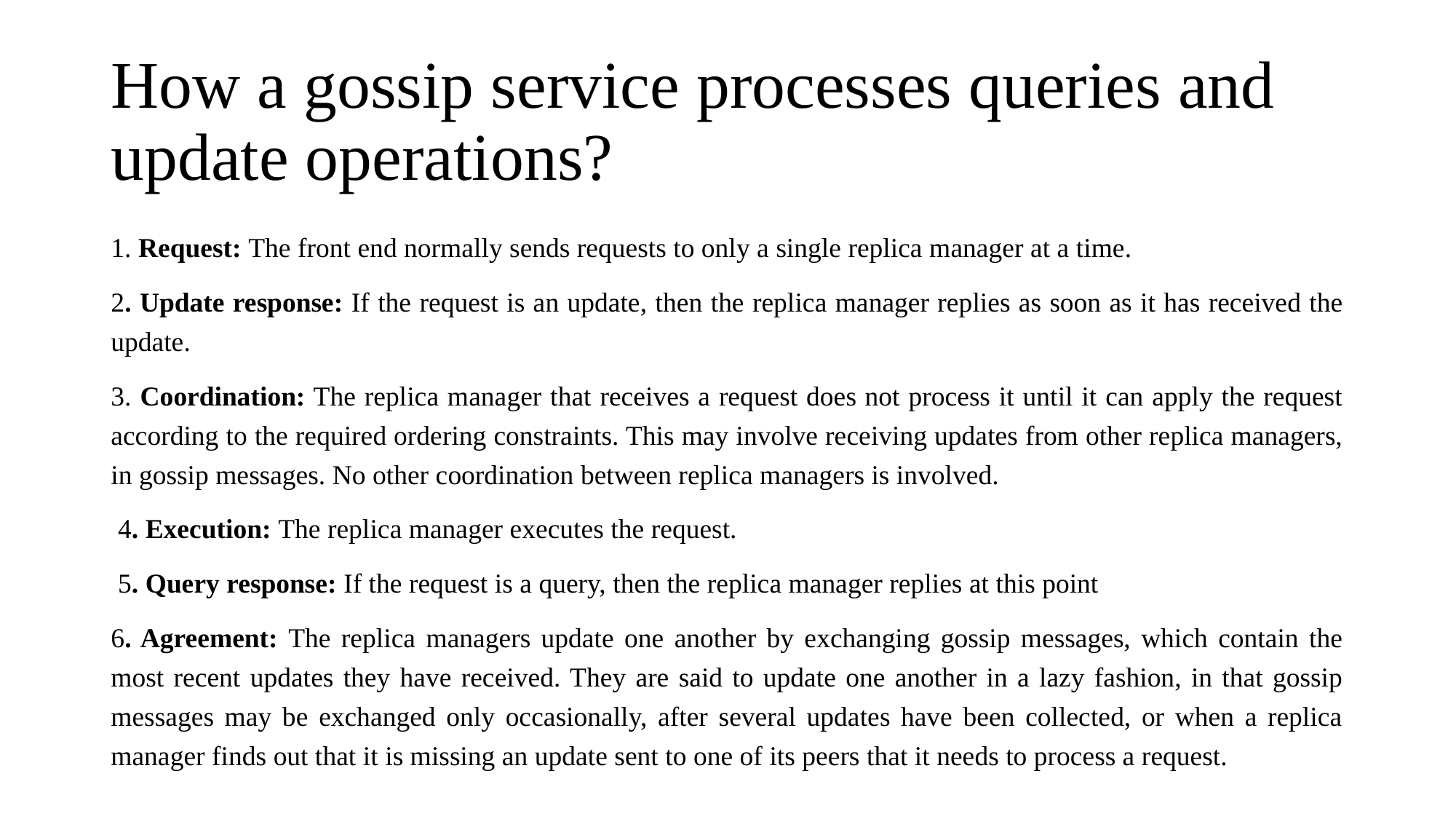

# How a gossip service processes queries and update operations?
1. Request: The front end normally sends requests to only a single replica manager at a time.
2. Update response: If the request is an update, then the replica manager replies as soon as it has received the update.
3. Coordination: The replica manager that receives a request does not process it until it can apply the request according to the required ordering constraints. This may involve receiving updates from other replica managers, in gossip messages. No other coordination between replica managers is involved.
 4. Execution: The replica manager executes the request.
 5. Query response: If the request is a query, then the replica manager replies at this point
6. Agreement: The replica managers update one another by exchanging gossip messages, which contain the most recent updates they have received. They are said to update one another in a lazy fashion, in that gossip messages may be exchanged only occasionally, after several updates have been collected, or when a replica manager finds out that it is missing an update sent to one of its peers that it needs to process a request.